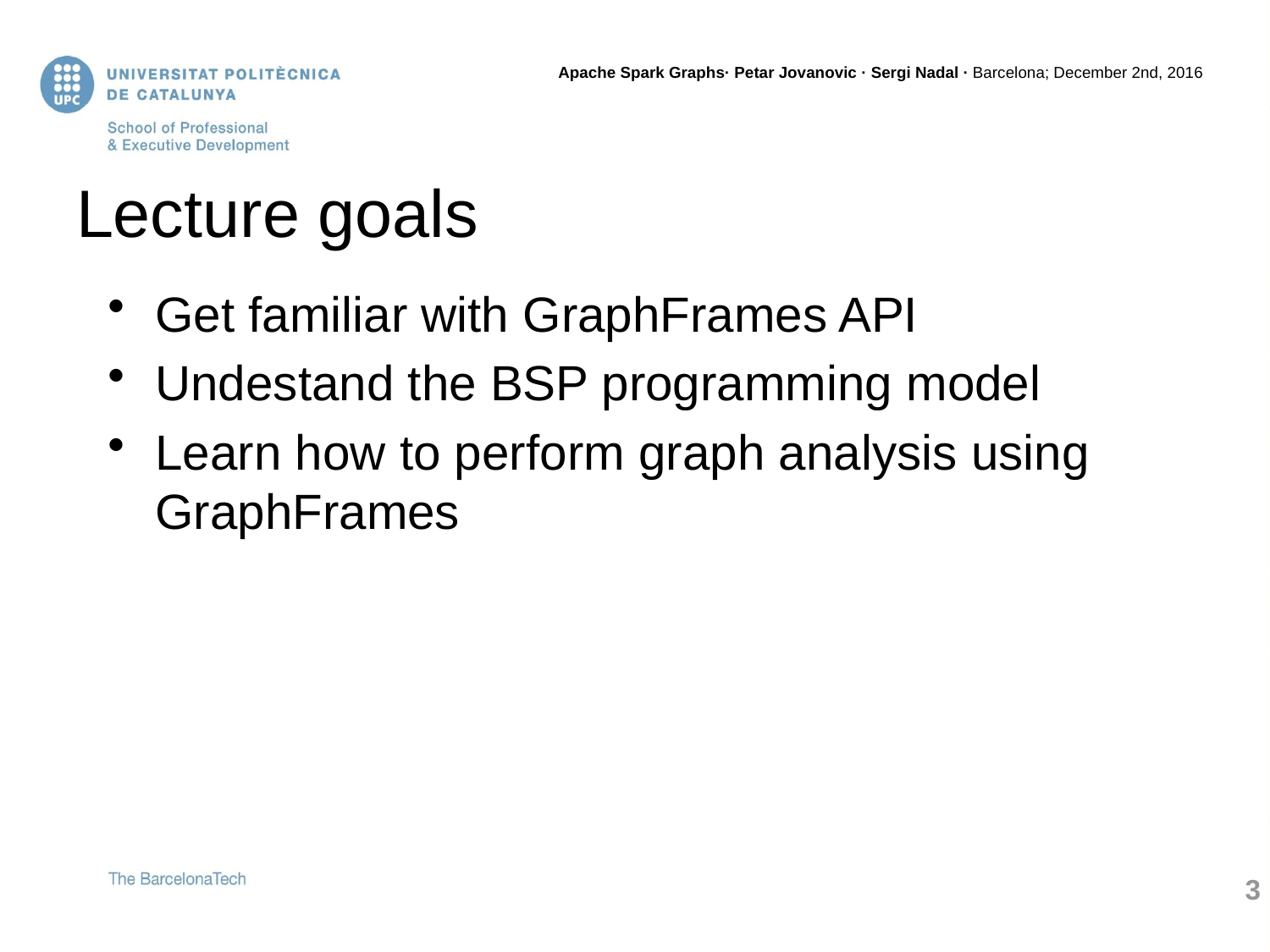

# Lecture goals
Get familiar with GraphFrames API
Undestand the BSP programming model
Learn how to perform graph analysis using GraphFrames